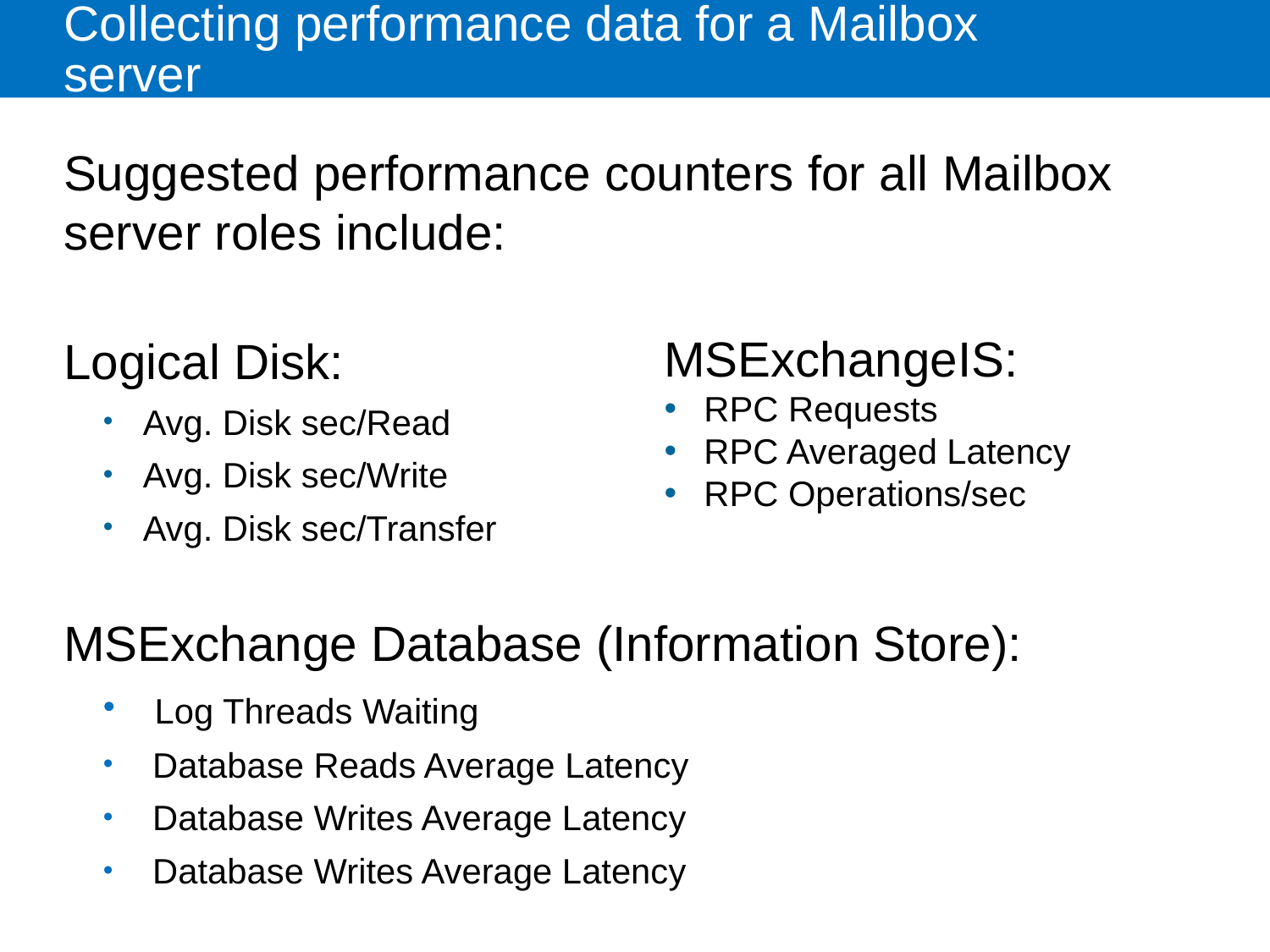

# Collecting performance data for a Mailbox server
Suggested performance counters for all Mailbox server roles include:
Logical Disk:
Avg. Disk sec/Read
Avg. Disk sec/Write
Avg. Disk sec/Transfer

MSExchange Database (Information Store):
 Log Threads Waiting
 Database Reads Average Latency
 Database Writes Average Latency
 Database Writes Average Latency

MSExchangeIS:
RPC Requests
RPC Averaged Latency
RPC Operations/sec